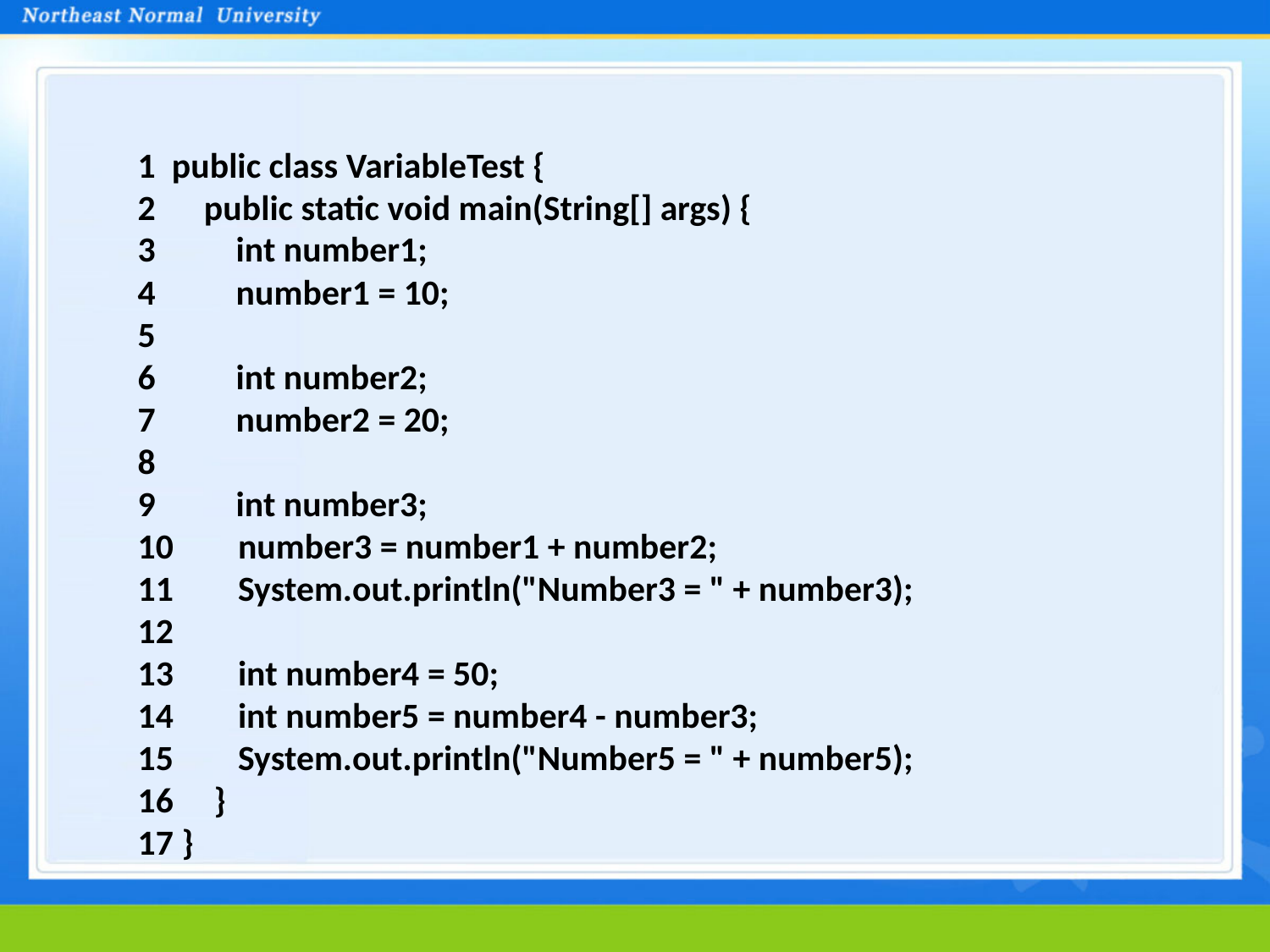

1  public class VariableTest {
2      public static void main(String[] args) {
3          int number1;
4          number1 = 10;
5
6          int number2;
7          number2 = 20;
8
9          int number3;
10        number3 = number1 + number2;
11        System.out.println("Number3 = " + number3);
12
13        int number4 = 50;
14        int number5 = number4 - number3;
15        System.out.println("Number5 = " + number5);
16     }
17 }